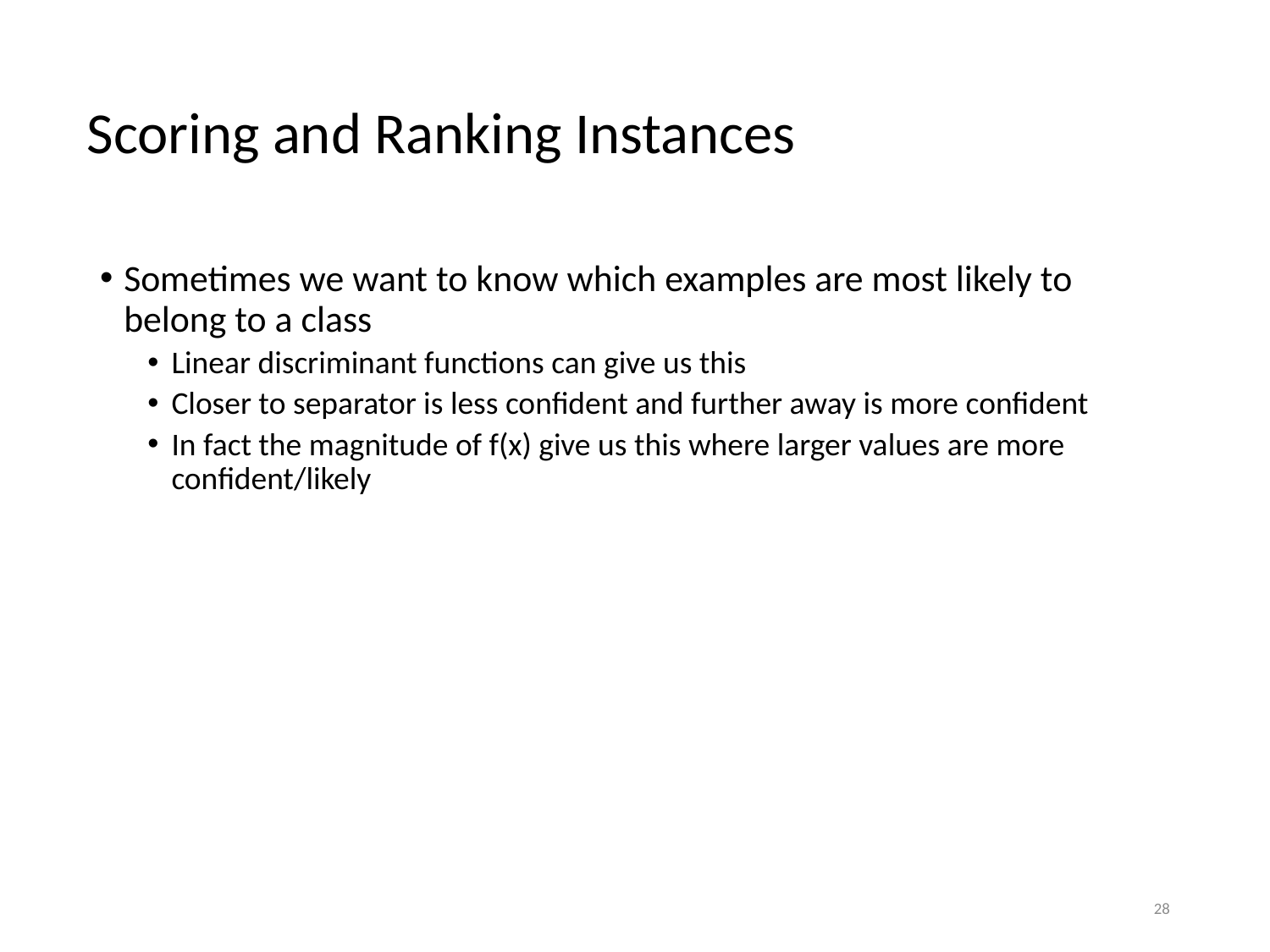

# Scoring and Ranking Instances
Sometimes we want to know which examples are most likely to belong to a class
Linear discriminant functions can give us this
Closer to separator is less confident and further away is more confident
In fact the magnitude of f(x) give us this where larger values are more confident/likely
28